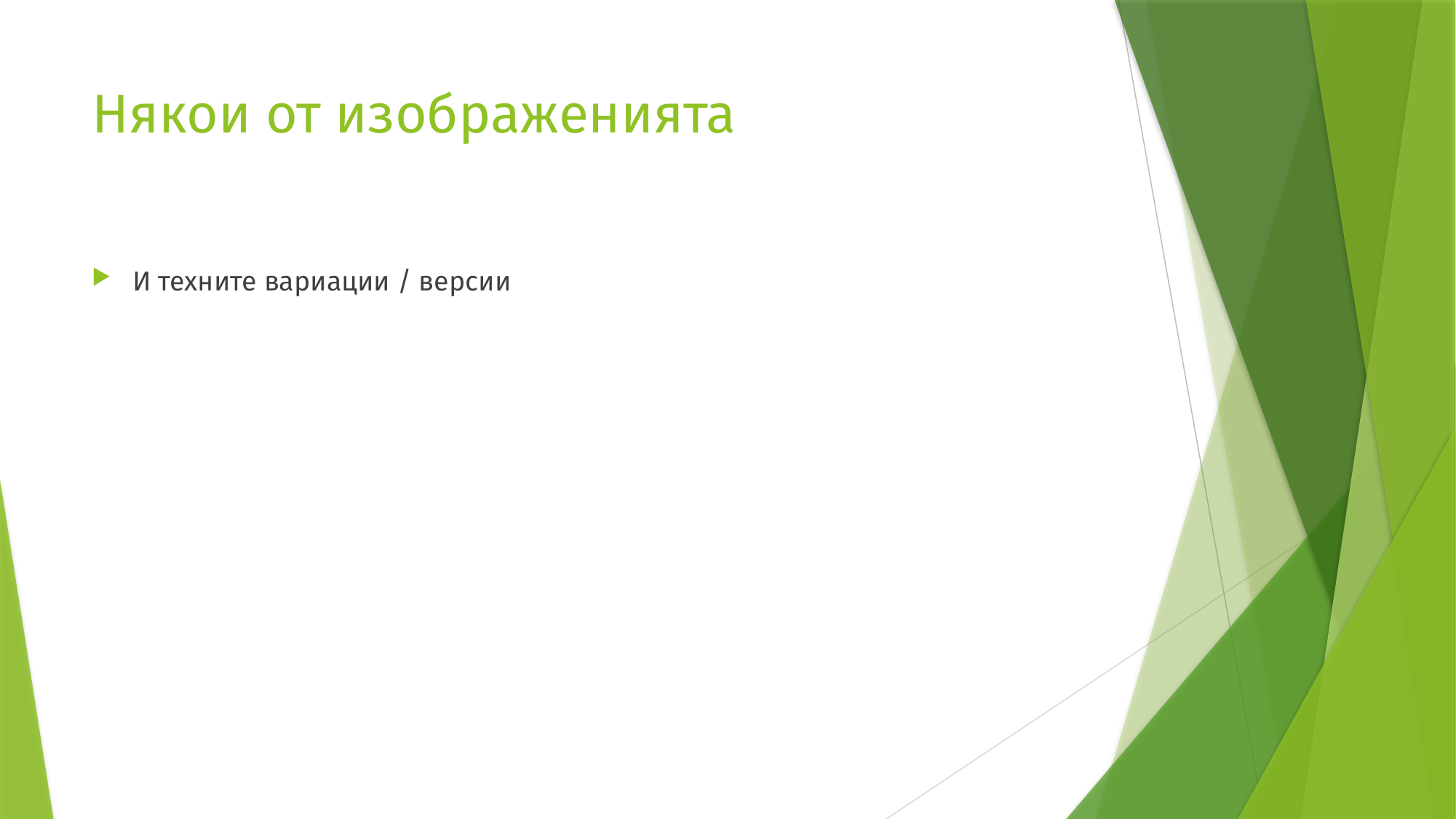

# Някои от изображенията
И техните вариации / версии